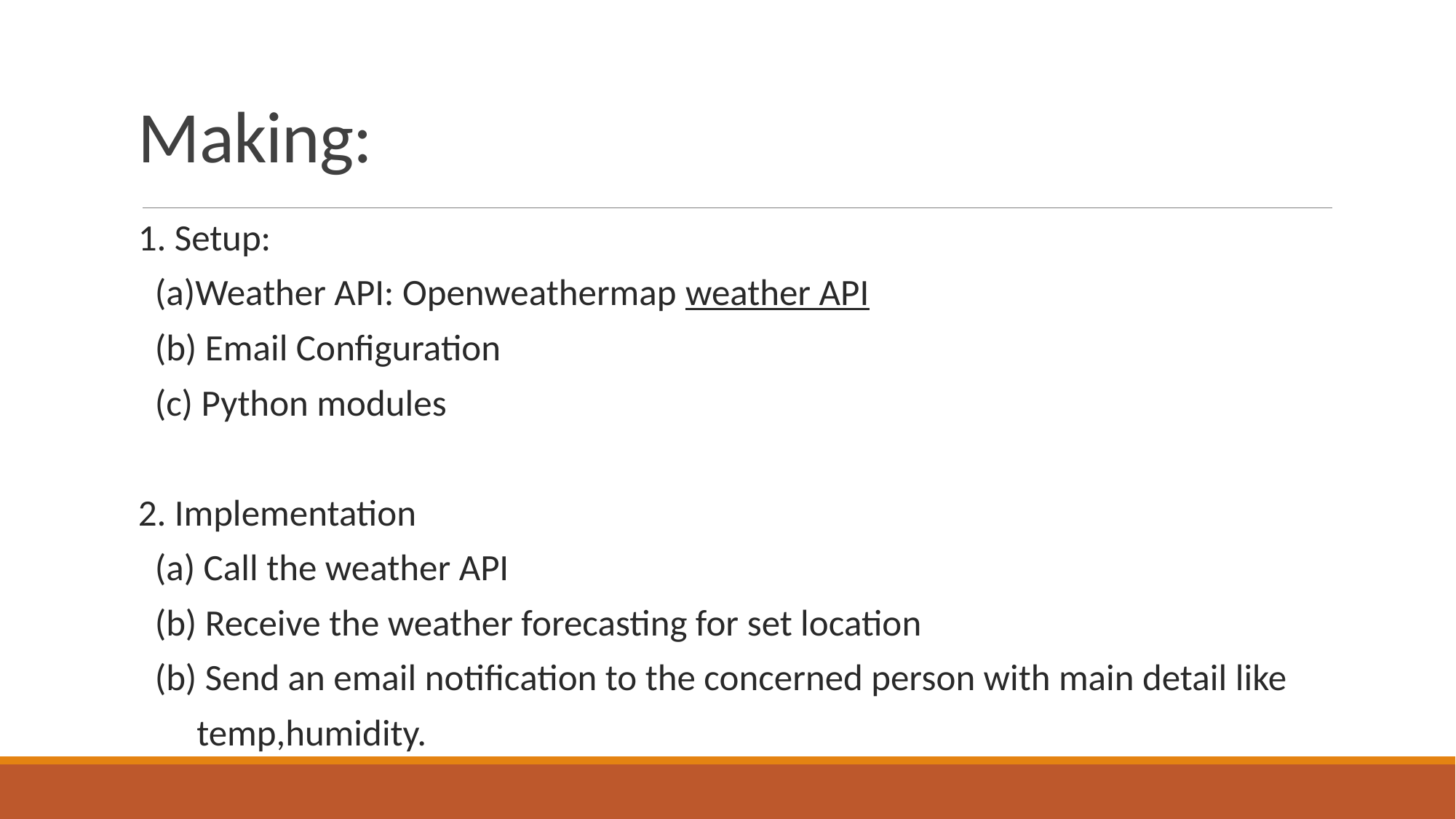

# Making:
1. Setup:
  (a)Weather API: Openweathermap weather API
  (b) Email Configuration
  (c) Python modules

2. Implementation
  (a) Call the weather API
  (b) Receive the weather forecasting for set location
  (b) Send an email notification to the concerned person with main detail like
       temp,humidity.